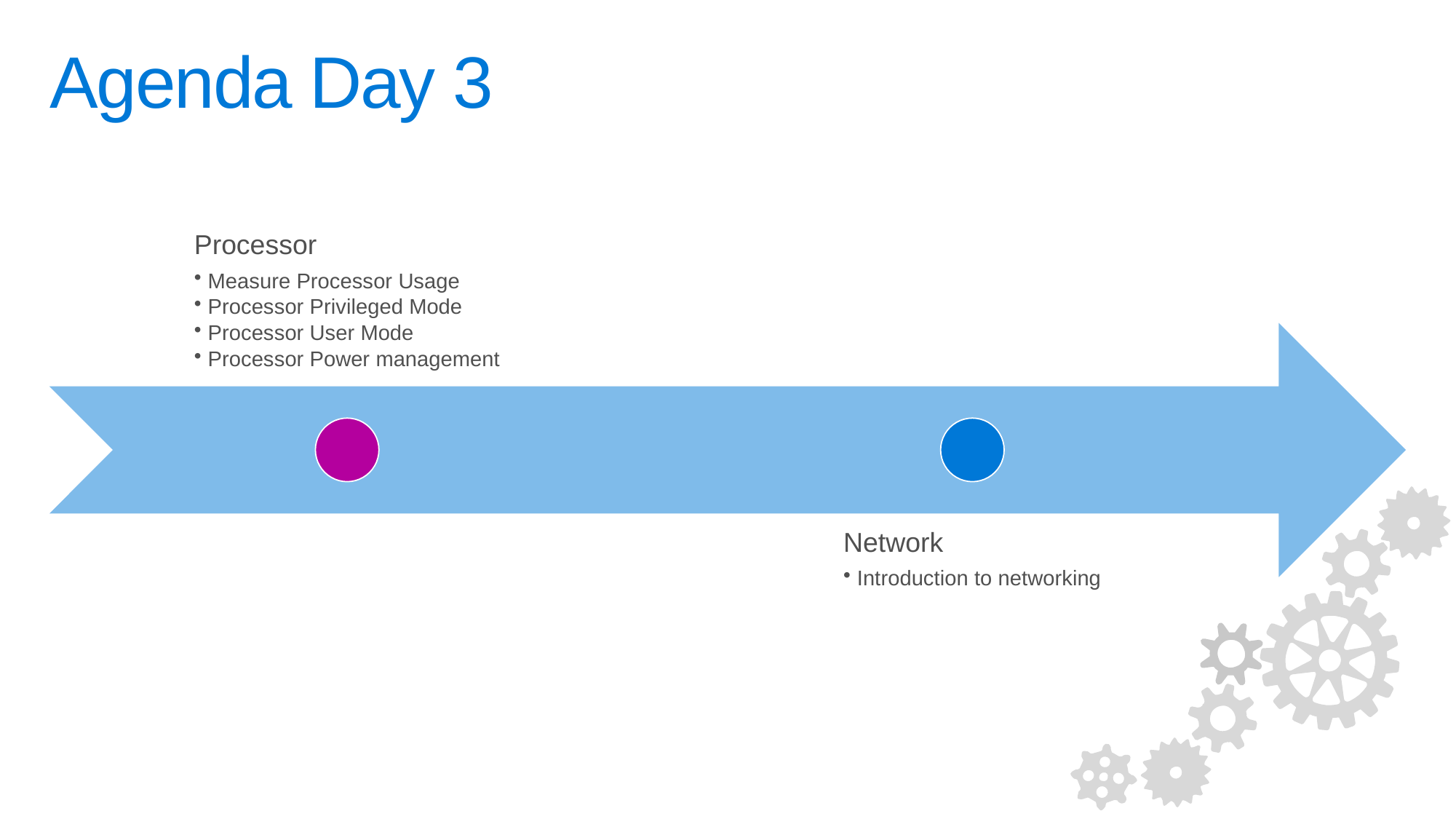

# Agenda Day 3
Processor
Measure Processor Usage
Processor Privileged Mode
Processor User Mode
Processor Power management
Network
Introduction to networking